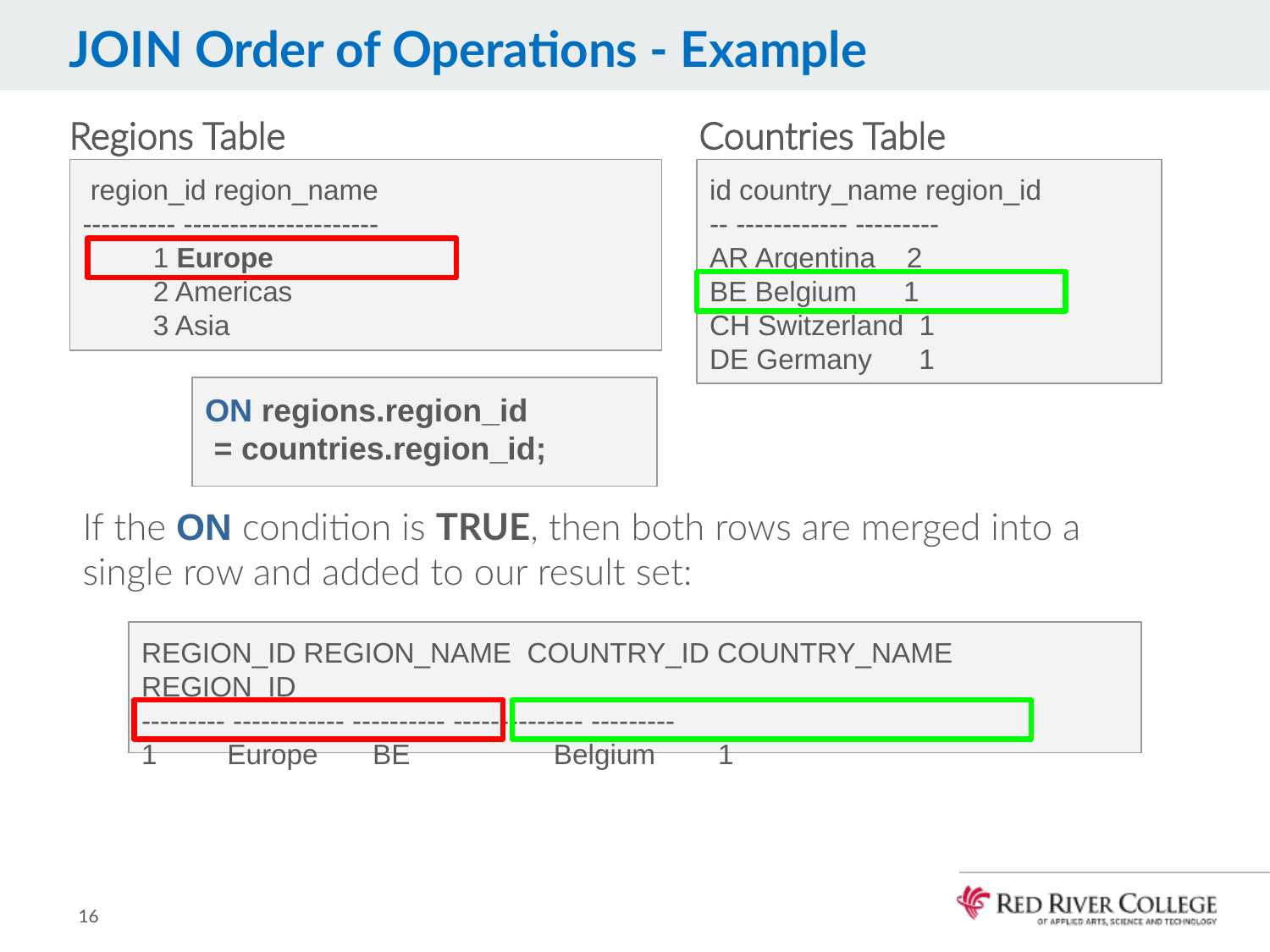

# JOIN Order of Operations - Example
Regions Table
Countries Table
 region_id region_name
---------- ---------------------
         1 Europe
         2 Americas
         3 Asia
id country_name region_id
-- ------------ ---------
AR Argentina    2
BE Belgium      1
CH Switzerland  1
DE Germany      1

ON regions.region_id
 = countries.region_id;
If the ON condition is TRUE, then both rows are merged into a single row and added to our result set:
REGION_ID REGION_NAME  COUNTRY_ID COUNTRY_NAME   REGION_ID
--------- ------------ ---------- -------------- ---------
1         Europe       BE 	    Belgium        1

16